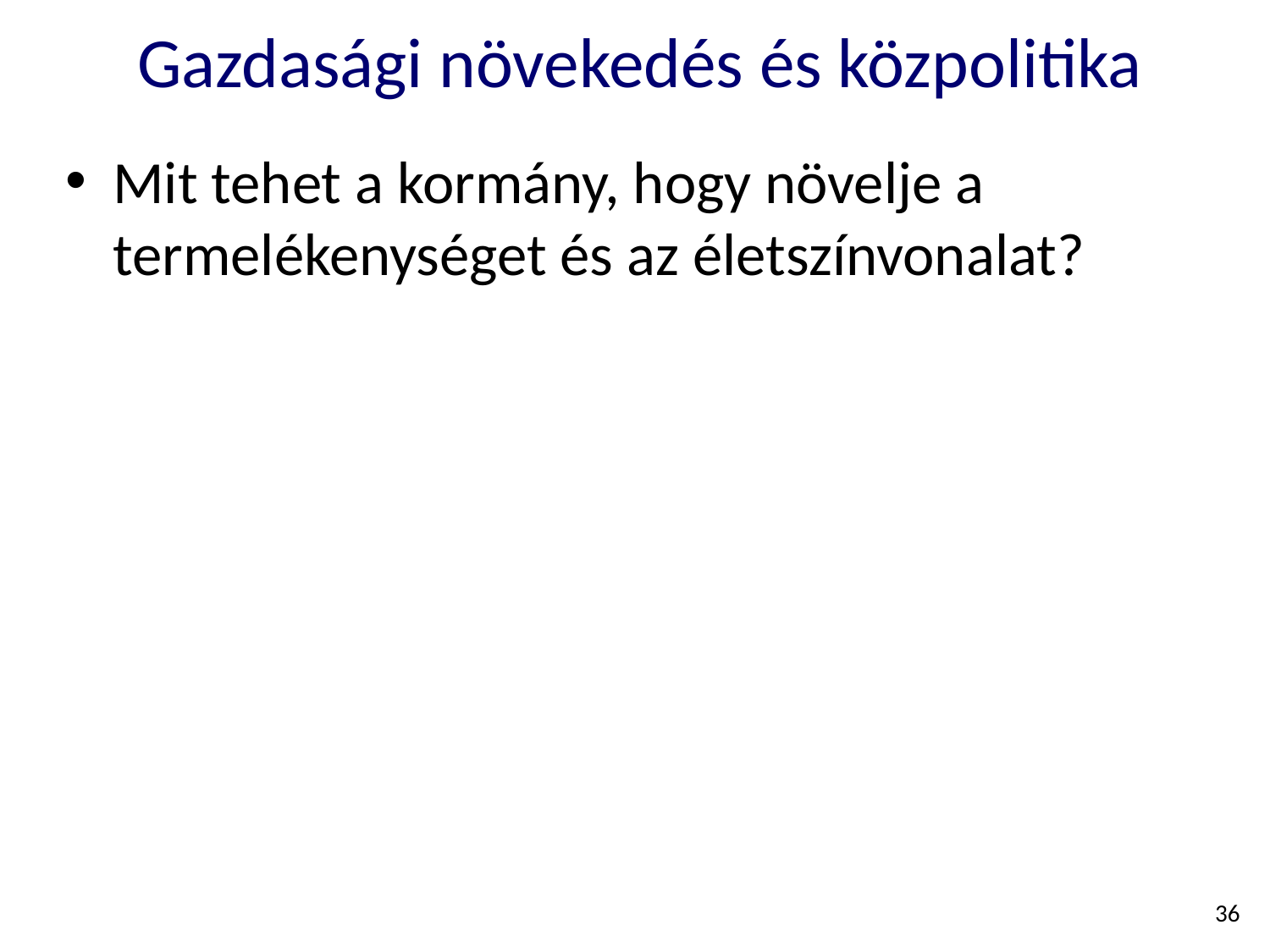

# Gazdasági növekedés és közpolitika
Mit tehet a kormány, hogy növelje a termelékenységet és az életszínvonalat?
36